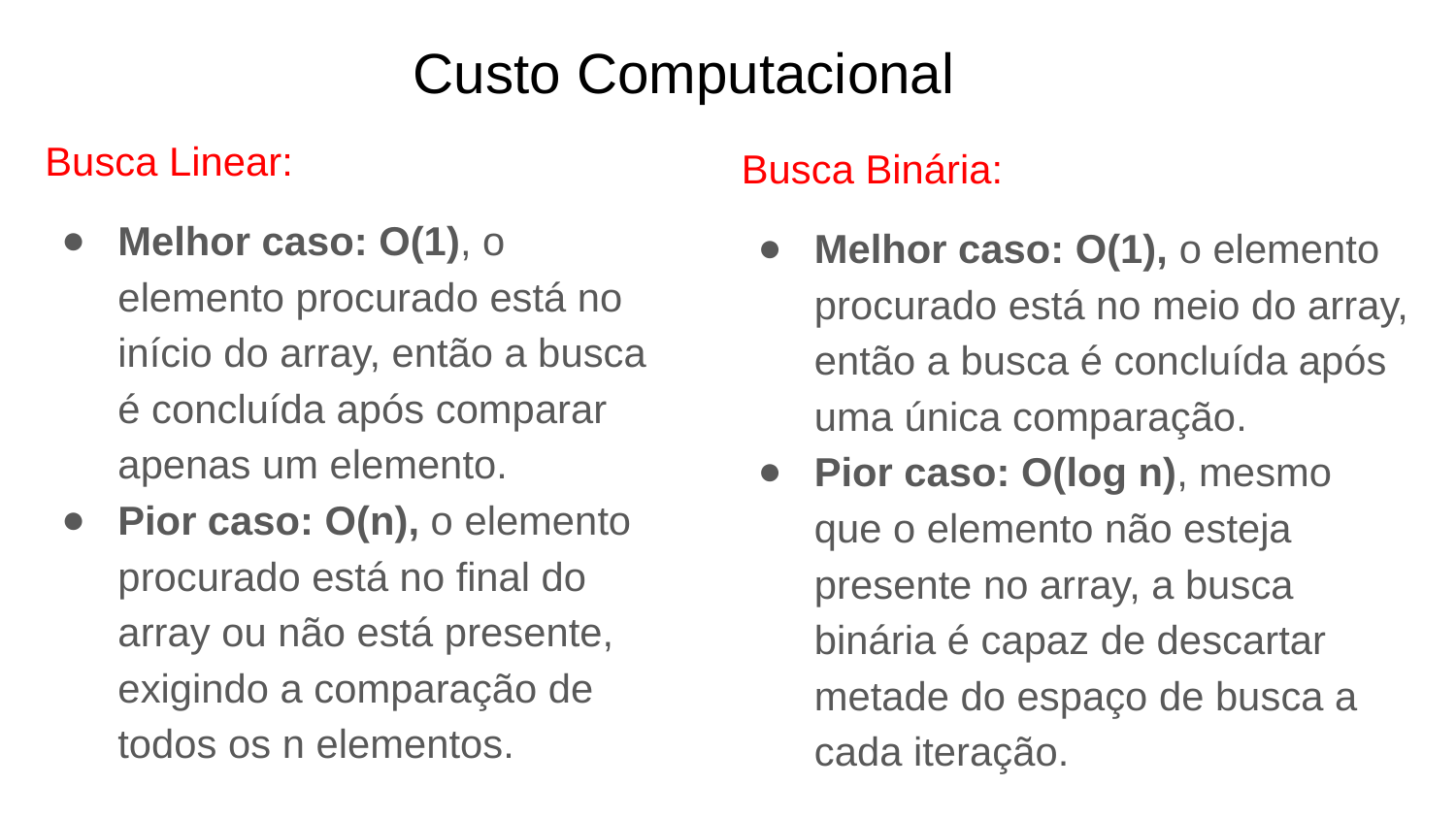

# Custo Computacional
Busca Linear:
Melhor caso: O(1), o elemento procurado está no início do array, então a busca é concluída após comparar apenas um elemento.
Pior caso: O(n), o elemento procurado está no final do array ou não está presente, exigindo a comparação de todos os n elementos.
Busca Binária:
Melhor caso: O(1), o elemento procurado está no meio do array, então a busca é concluída após uma única comparação.
Pior caso: O(log n), mesmo que o elemento não esteja presente no array, a busca binária é capaz de descartar metade do espaço de busca a cada iteração.